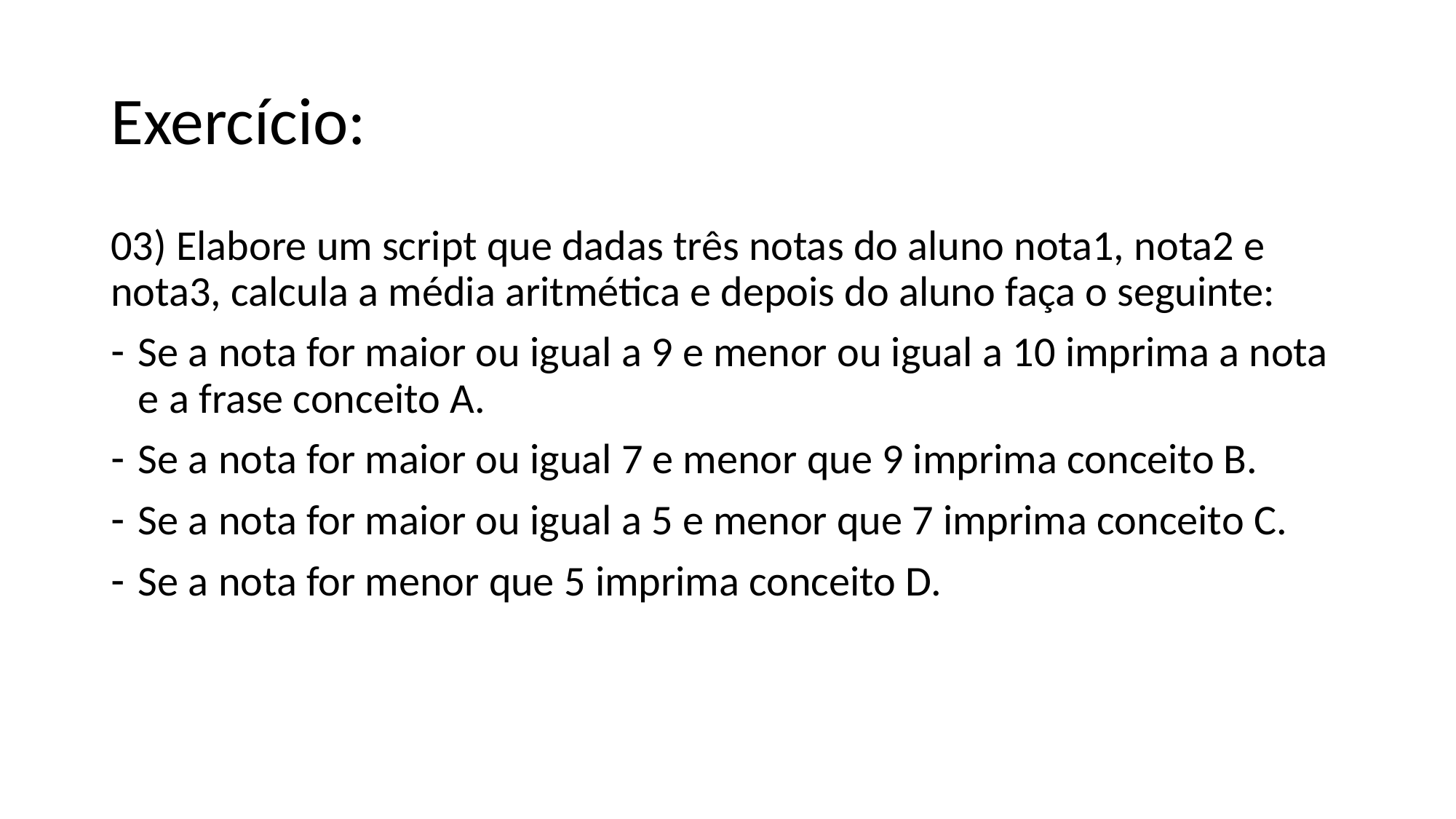

# Exercício:
03) Elabore um script que dadas três notas do aluno nota1, nota2 e nota3, calcula a média aritmética e depois do aluno faça o seguinte:
Se a nota for maior ou igual a 9 e menor ou igual a 10 imprima a nota e a frase conceito A.
Se a nota for maior ou igual 7 e menor que 9 imprima conceito B.
Se a nota for maior ou igual a 5 e menor que 7 imprima conceito C.
Se a nota for menor que 5 imprima conceito D.